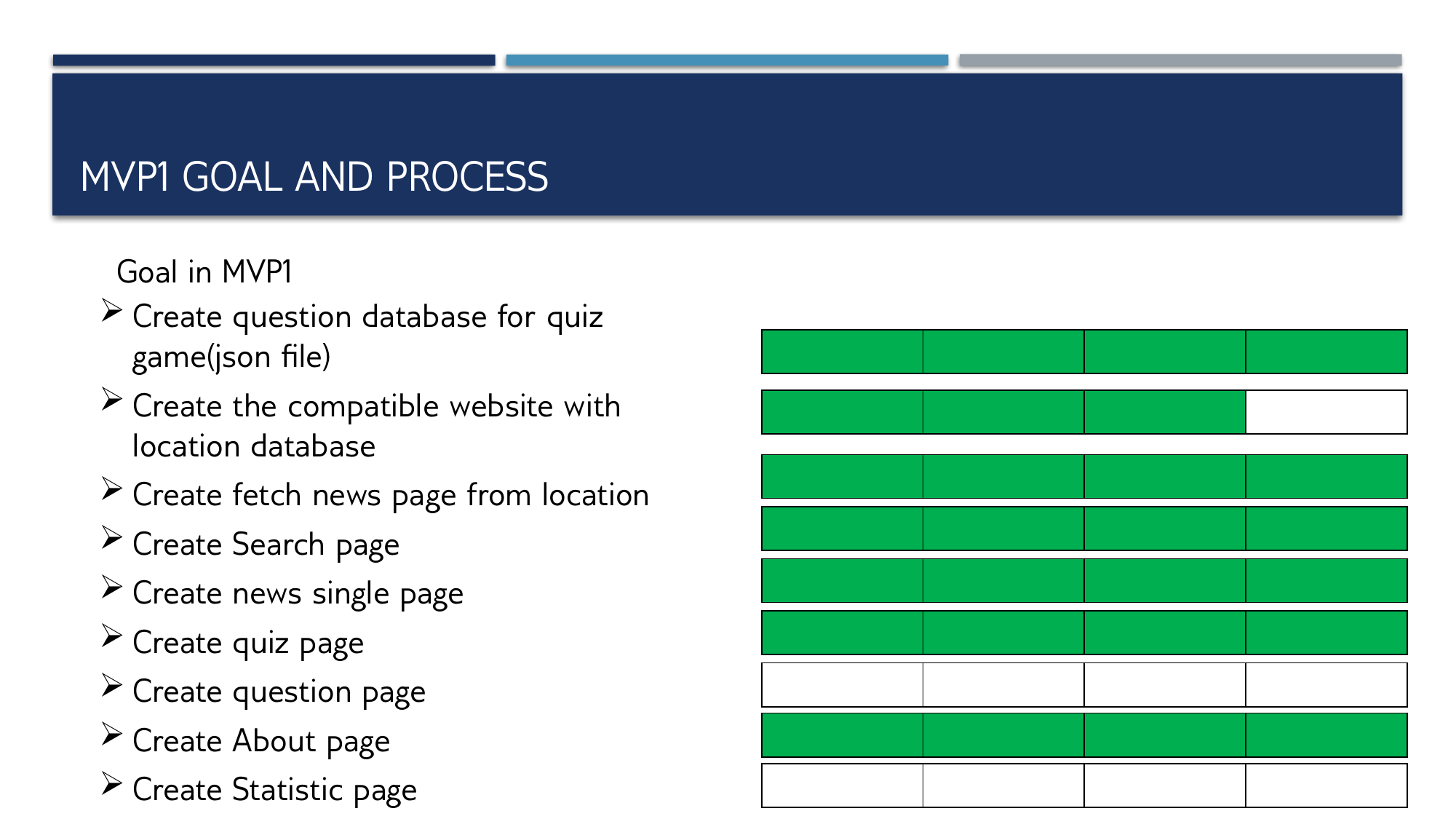

# Mvp1 goal and process
Goal in MVP1
Create question database for quiz game(json file)
Create the compatible website with location database
Create fetch news page from location
Create Search page
Create news single page
Create quiz page
Create question page
Create About page
Create Statistic page

|  |  |  |  |
| --- | --- | --- | --- |
|  |  |  |  |
| --- | --- | --- | --- |
|  |  |  |  |
| --- | --- | --- | --- |
|  |  |  |  |
| --- | --- | --- | --- |
|  |  |  |  |
| --- | --- | --- | --- |
|  |  |  |  |
| --- | --- | --- | --- |
|  |  |  |  |
| --- | --- | --- | --- |
|  |  |  |  |
| --- | --- | --- | --- |
|  |  |  |  |
| --- | --- | --- | --- |